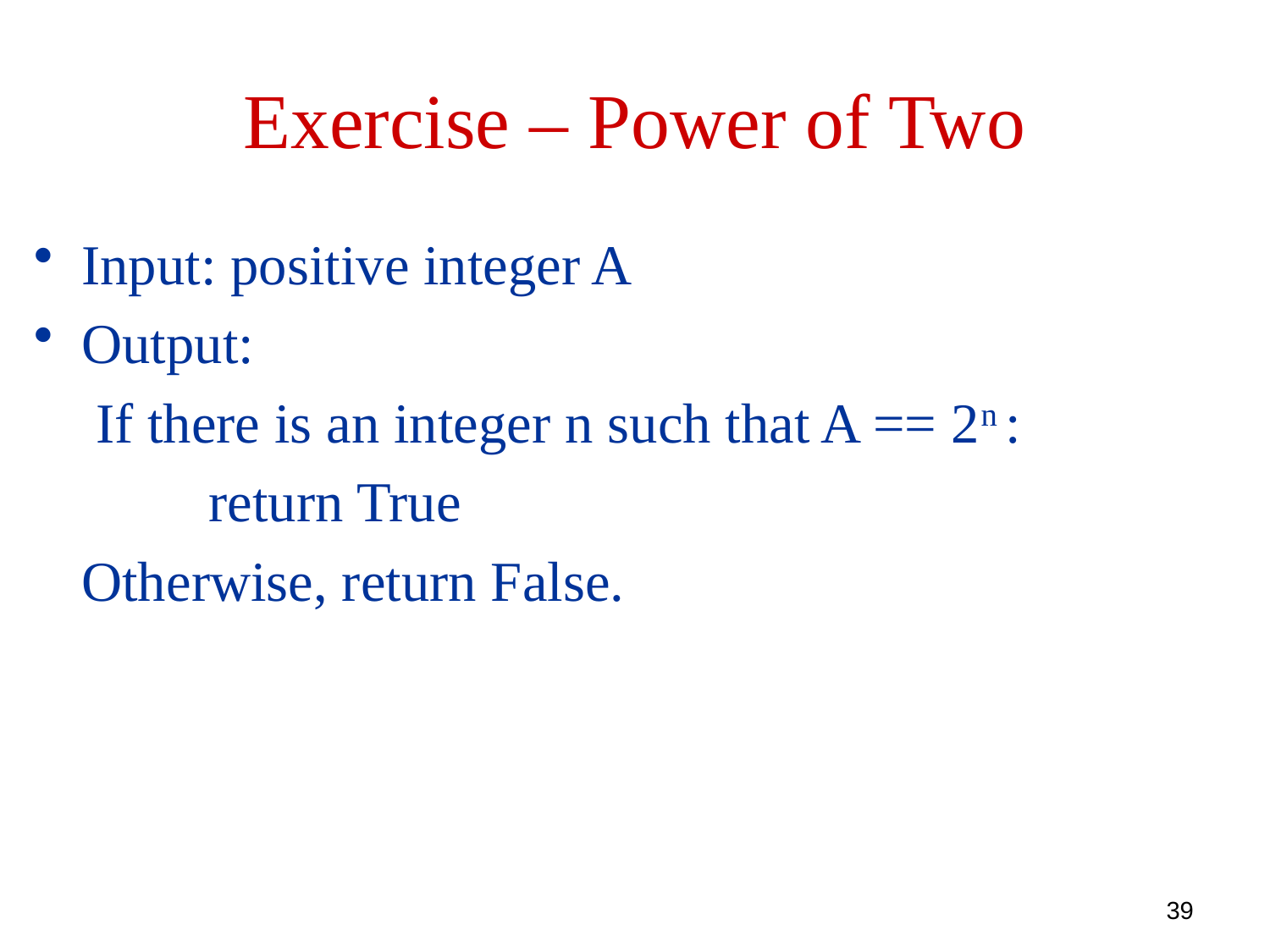

# Exercise – Power of Two
Input: positive integer A
Output:
	 If there is an integer n such that A == 2n :
		return True
	Otherwise, return False.
39